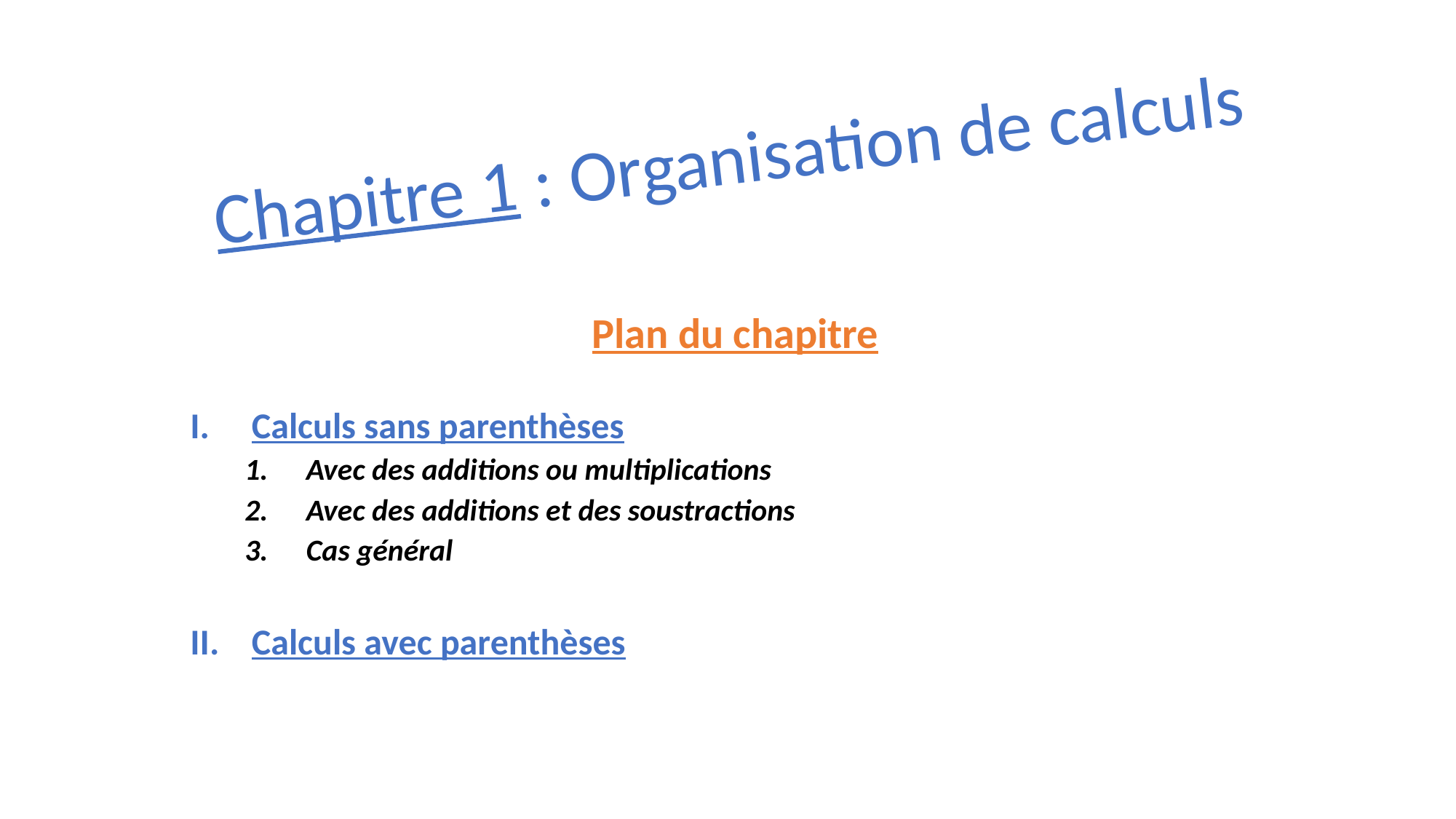

# Chapitre 1 : Organisation de calculs
Plan du chapitre

Calculs sans parenthèses
Avec des additions ou multiplications
Avec des additions et des soustractions
Cas général

Calculs avec parenthèses